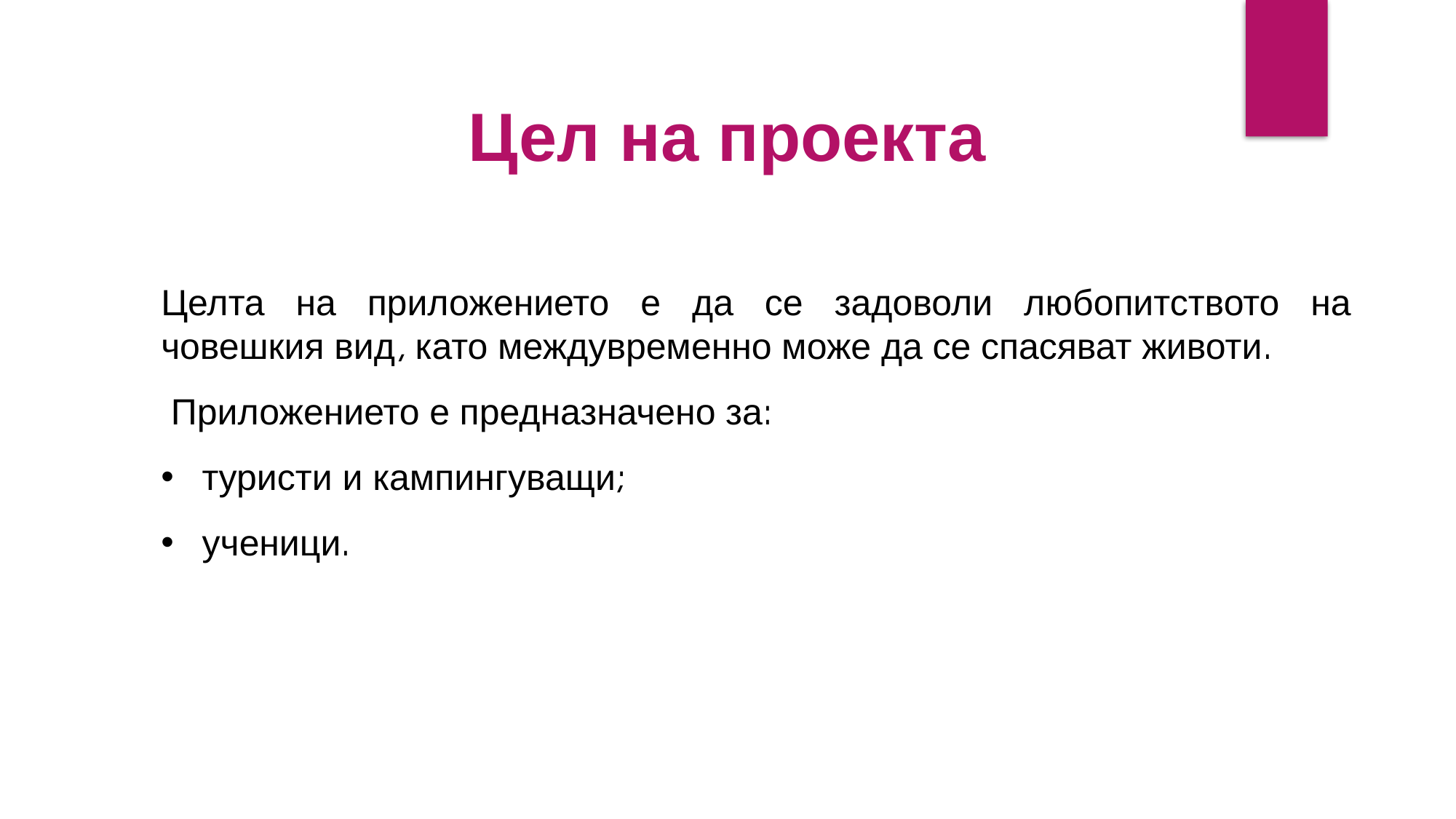

Цел на проекта
Целта на приложението е да се задоволи любопитството на човешкия вид, като междувременно може да се спасяват животи.
 Приложението е предназначено за:
туристи и кампингуващи;
ученици.